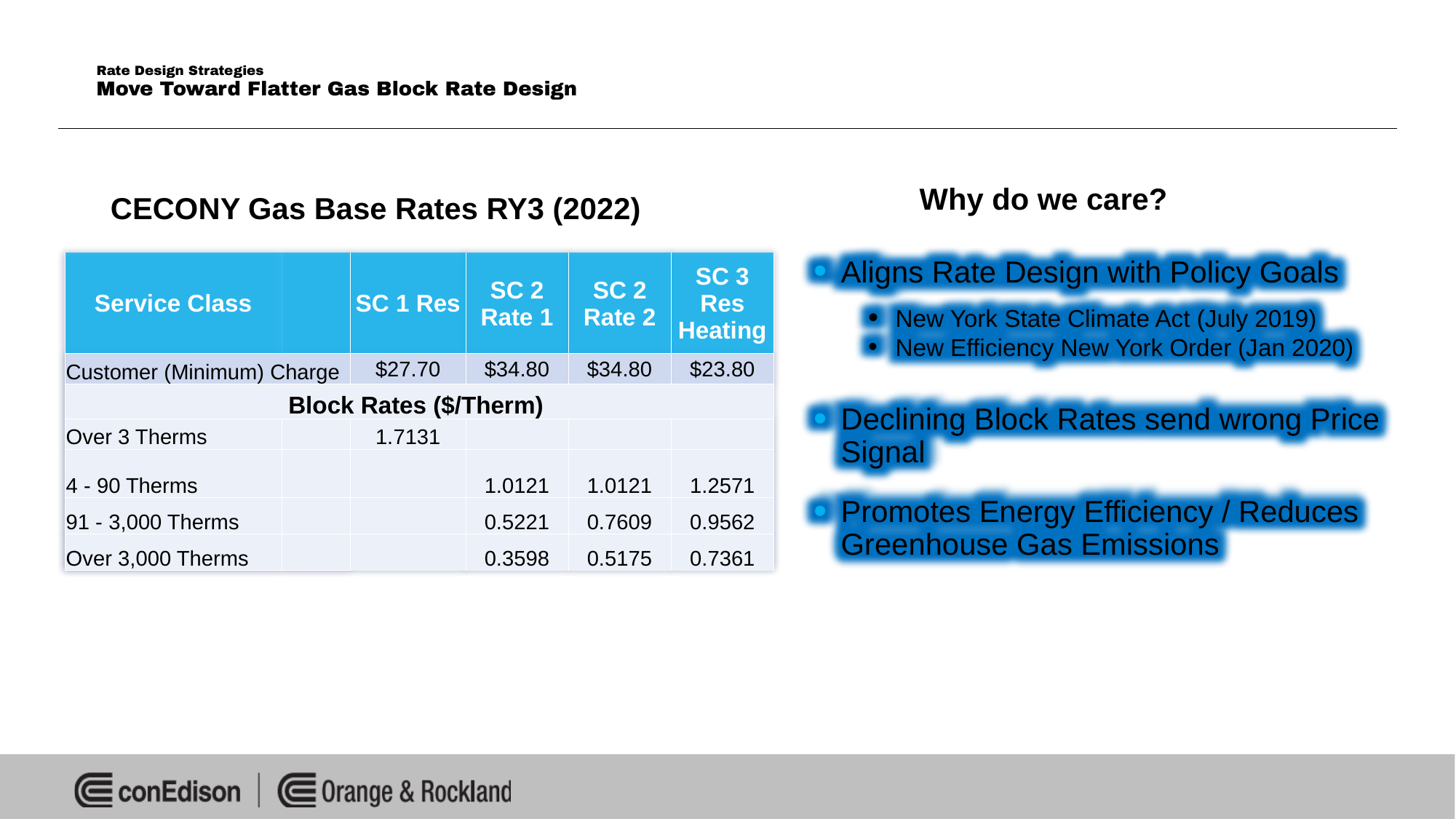

# Rate Design Strategies Move Toward Flatter Gas Block Rate Design
CECONY Gas Base Rates RY3 (2022)
Why do we care?

Aligns Rate Design with Policy Goals
New York State Climate Act (July 2019)
New Efficiency New York Order (Jan 2020)

Declining Block Rates send wrong Price Signal
Promotes Energy Efficiency / Reduces Greenhouse Gas Emissions

| Service Class |  | SC 1 Res | SC 2 Rate 1 | SC 2 Rate 2 | SC 3 Res Heating |
| --- | --- | --- | --- | --- | --- |
| Customer (Minimum) Charge |  | $27.70 | $34.80 | $34.80 | $23.80 |
| Block Rates ($/Therm) |  |  |  |  |  |
| Over 3 Therms |  | 1.7131 |  |  |  |
| 4 - 90 Therms |  |  | 1.0121 | 1.0121 | 1.2571 |
| 91 - 3,000 Therms |  |  | 0.5221 | 0.7609 | 0.9562 |
| Over 3,000 Therms |  |  | 0.3598 | 0.5175 | 0.7361 |